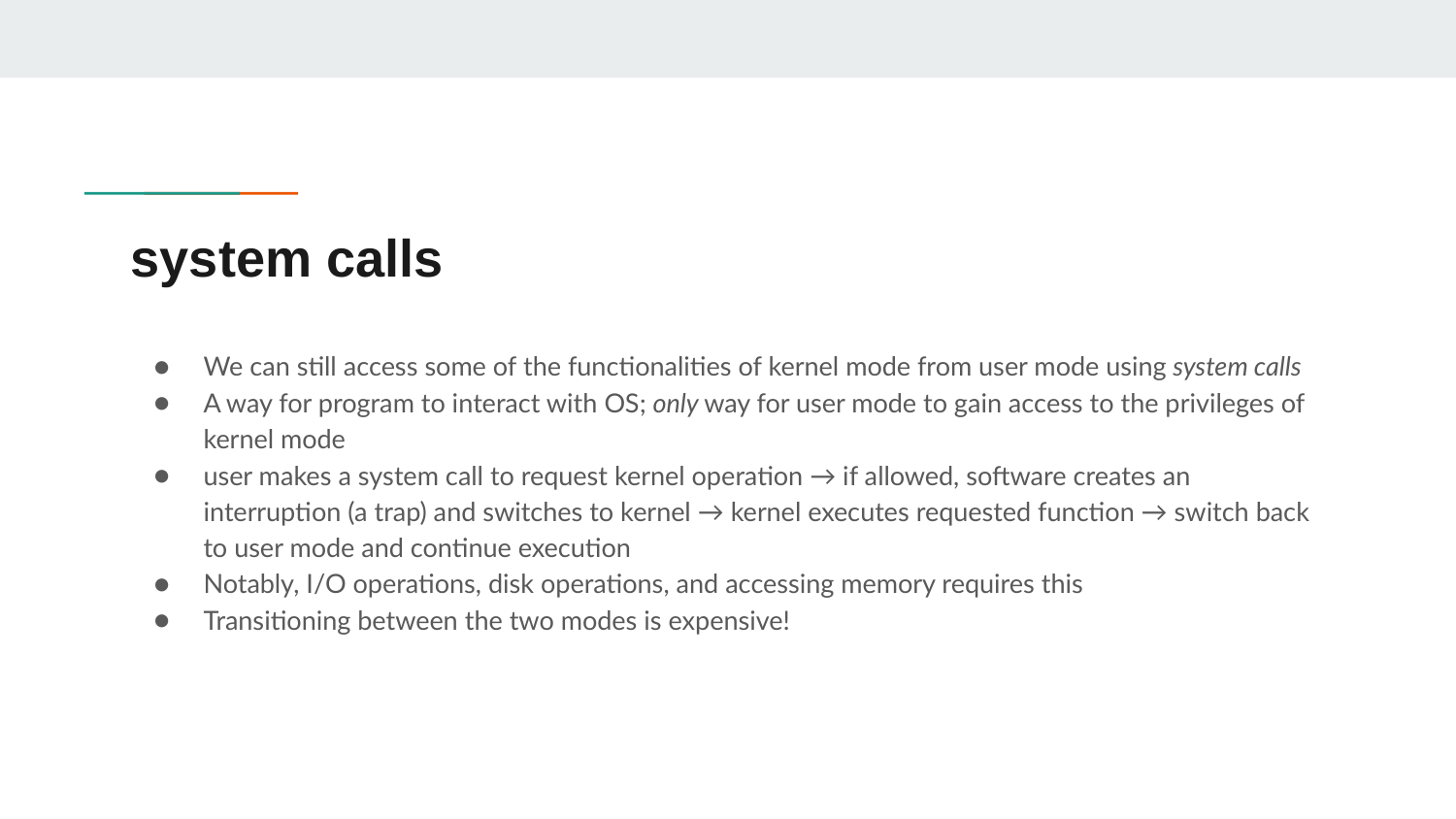

# system calls
We can still access some of the functionalities of kernel mode from user mode using system calls
A way for program to interact with OS; only way for user mode to gain access to the privileges of kernel mode
user makes a system call to request kernel operation → if allowed, software creates an interruption (a trap) and switches to kernel → kernel executes requested function → switch back to user mode and continue execution
Notably, I/O operations, disk operations, and accessing memory requires this
Transitioning between the two modes is expensive!